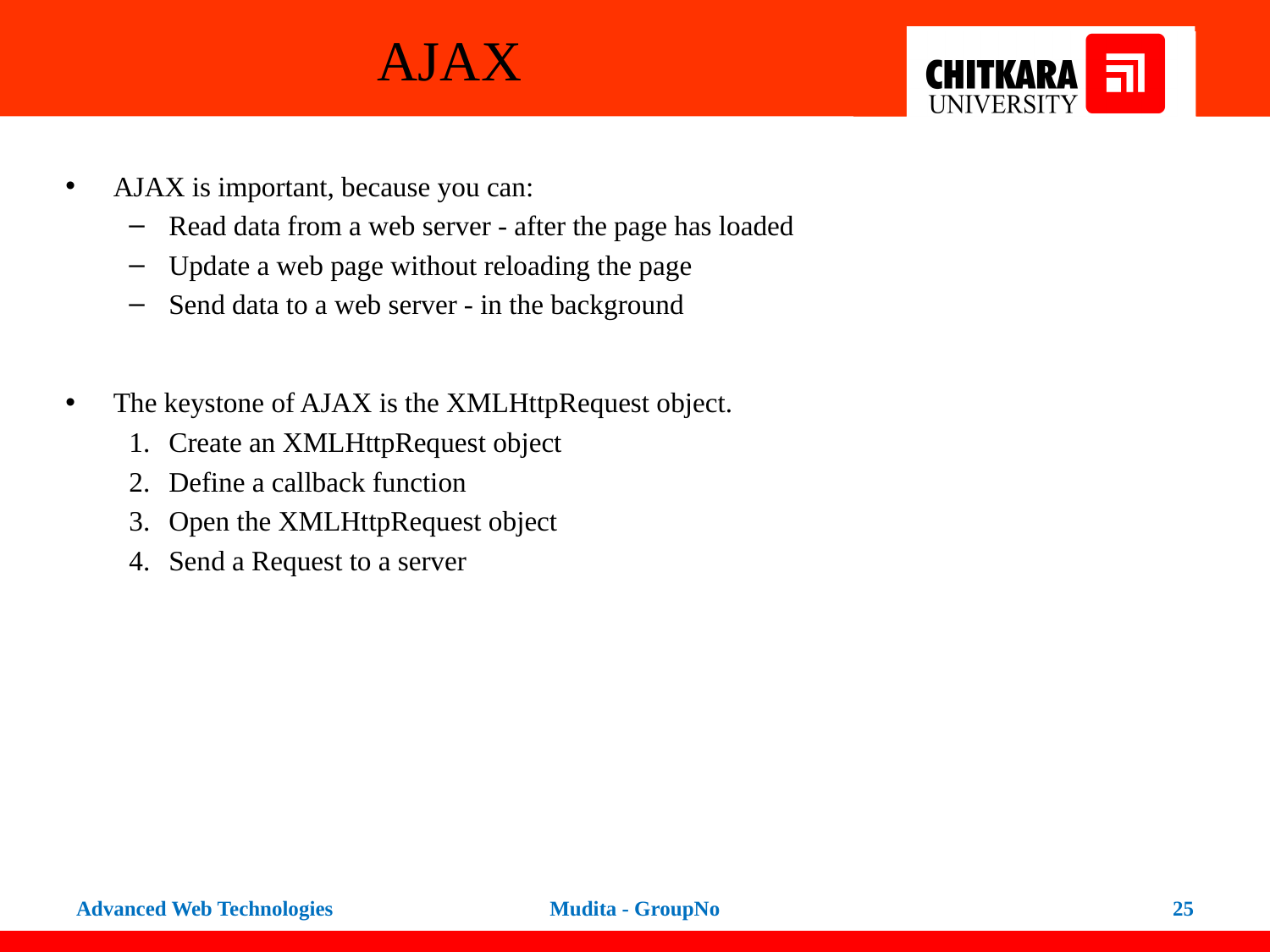

# AJAX
AJAX is important, because you can:
Read data from a web server - after the page has loaded
Update a web page without reloading the page
Send data to a web server - in the background

The keystone of AJAX is the XMLHttpRequest object.
Create an XMLHttpRequest object
Define a callback function
Open the XMLHttpRequest object
Send a Request to a server

Advanced Web Technologies
Mudita - GroupNo
25